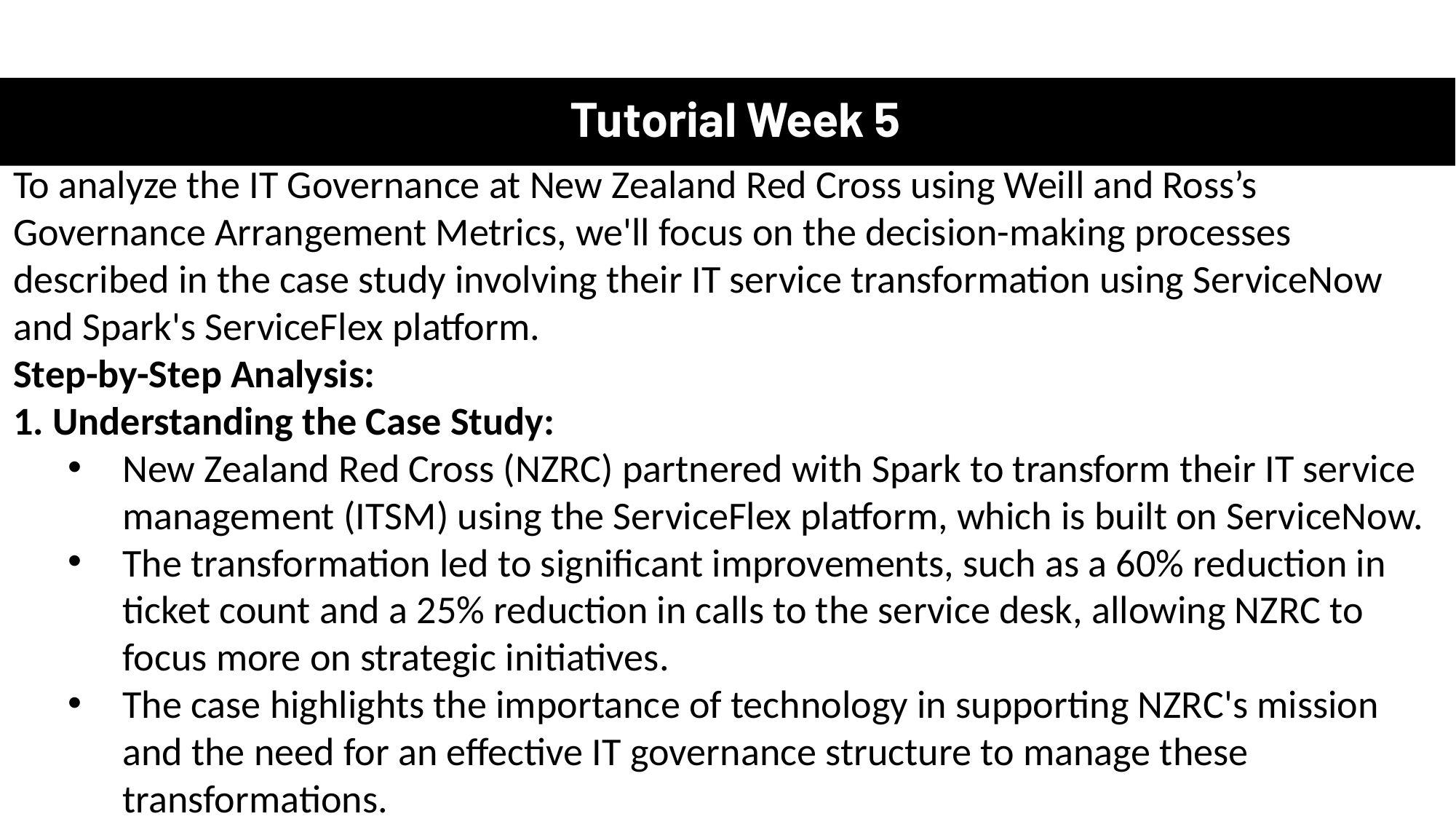

# Tutorial Week 5

To analyze the IT Governance at New Zealand Red Cross using Weill and Ross’s Governance Arrangement Metrics, we'll focus on the decision-making processes described in the case study involving their IT service transformation using ServiceNow and Spark's ServiceFlex platform.
Step-by-Step Analysis:
 Understanding the Case Study:
New Zealand Red Cross (NZRC) partnered with Spark to transform their IT service management (ITSM) using the ServiceFlex platform, which is built on ServiceNow.
The transformation led to significant improvements, such as a 60% reduction in ticket count and a 25% reduction in calls to the service desk, allowing NZRC to focus more on strategic initiatives.
The case highlights the importance of technology in supporting NZRC's mission and the need for an effective IT governance structure to manage these transformations.